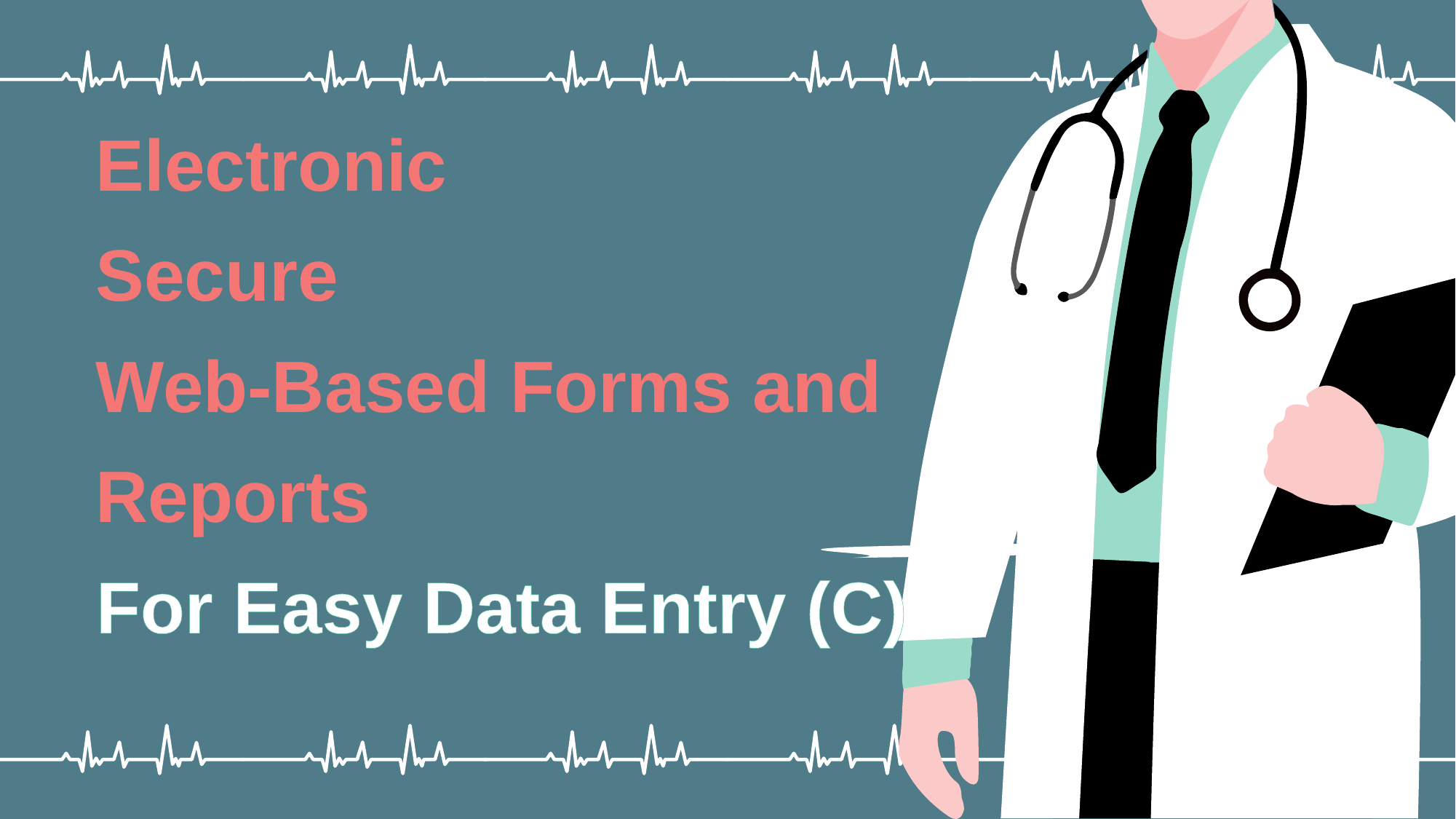

Electronic
Secure
Web-Based Forms and
Reports
For Easy Data Entry (C)